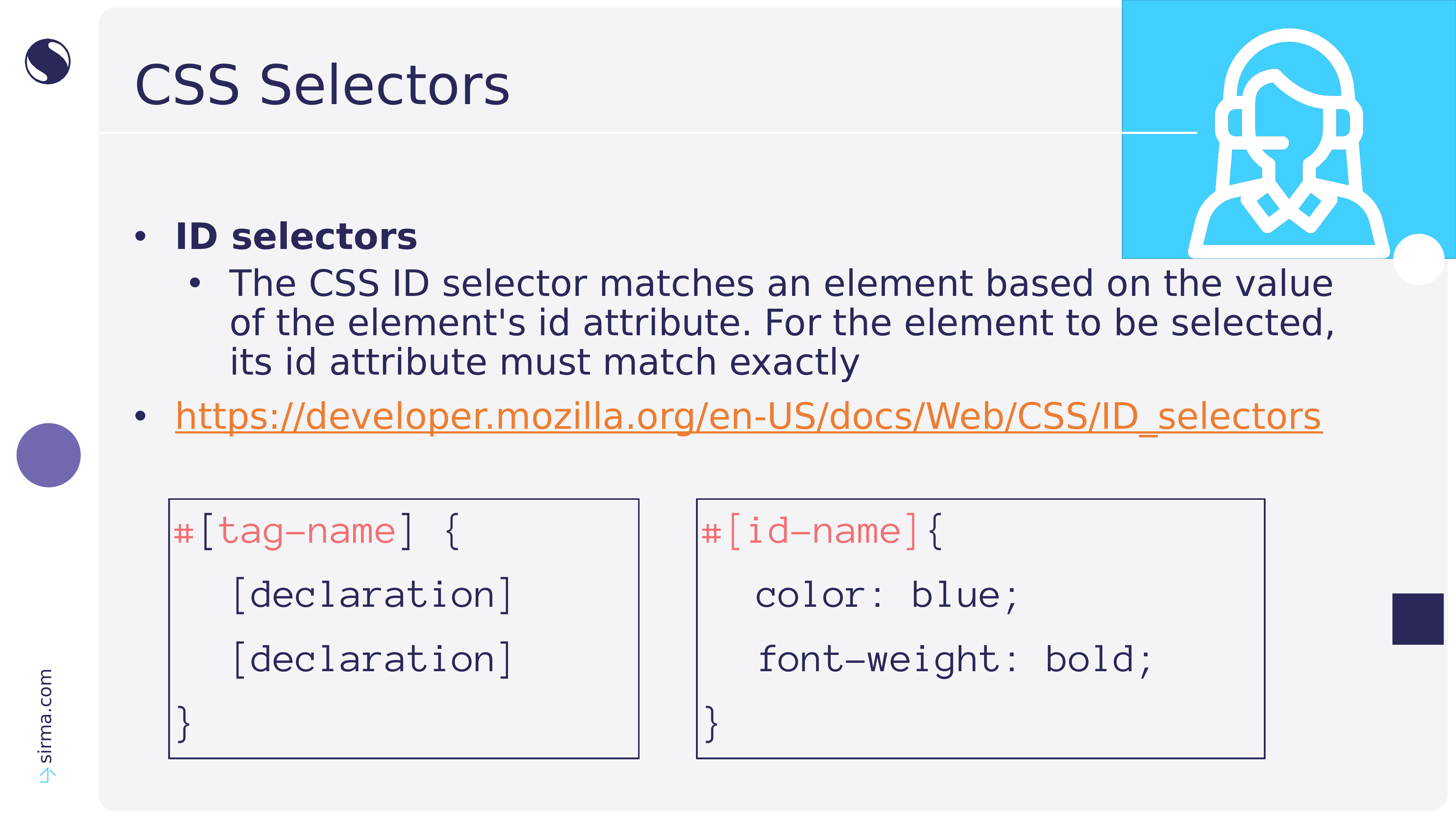

# CSS Selectors
ID selectors
The CSS ID selector matches an element based on the value of the element's id attribute. For the element to be selected, its id attribute must match exactly
https://developer.mozilla.org/en-US/docs/Web/CSS/ID_selectors

#[tag-name] {
	[declaration]
	[declaration]
}
#[id-name]{
	color: blue;
	font-weight: bold;
}